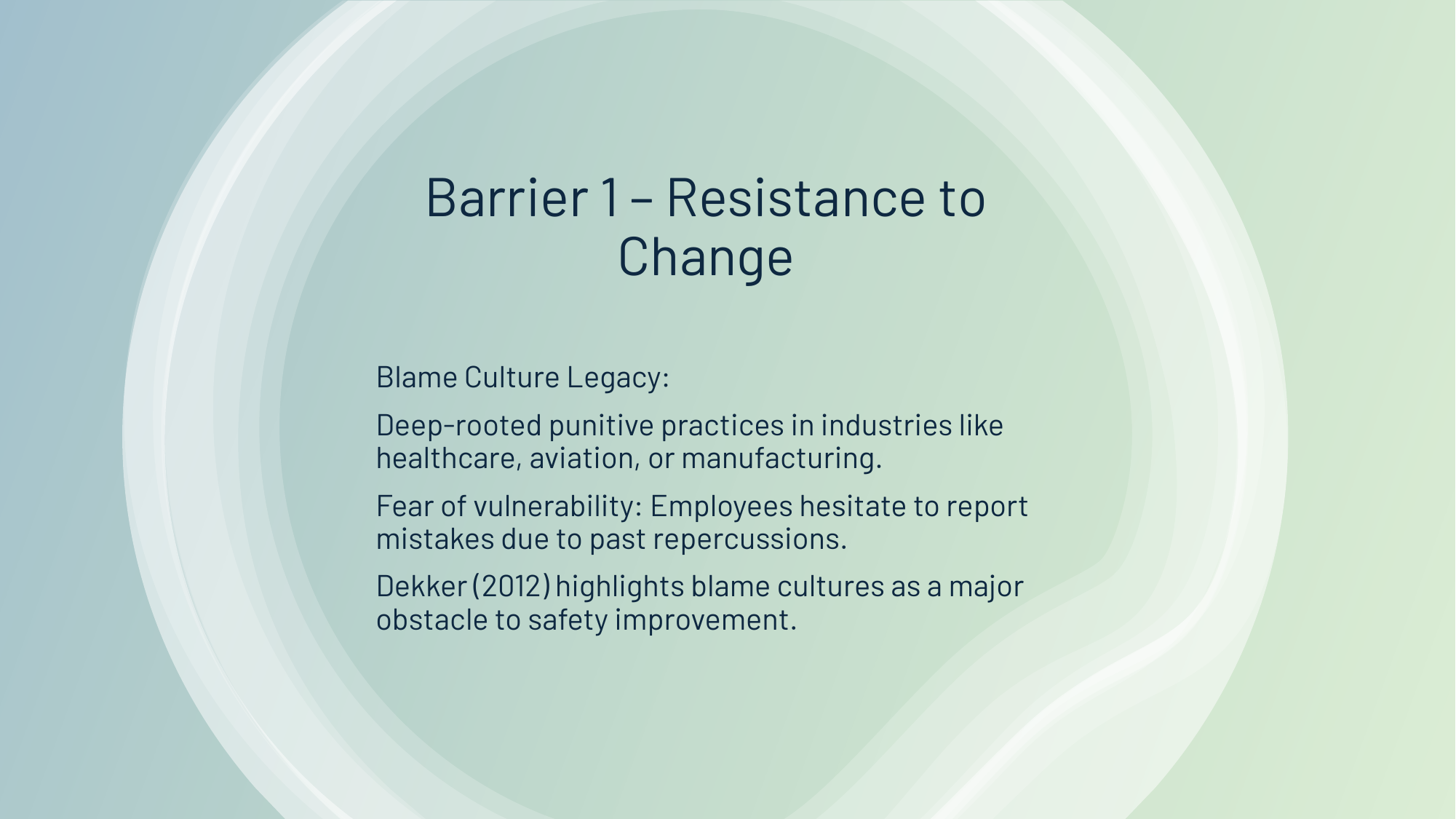

# Barrier 1 – Resistance to Change
Blame Culture Legacy:
Deep-rooted punitive practices in industries like healthcare, aviation, or manufacturing.
Fear of vulnerability: Employees hesitate to report mistakes due to past repercussions.
Dekker (2012) highlights blame cultures as a major obstacle to safety improvement.